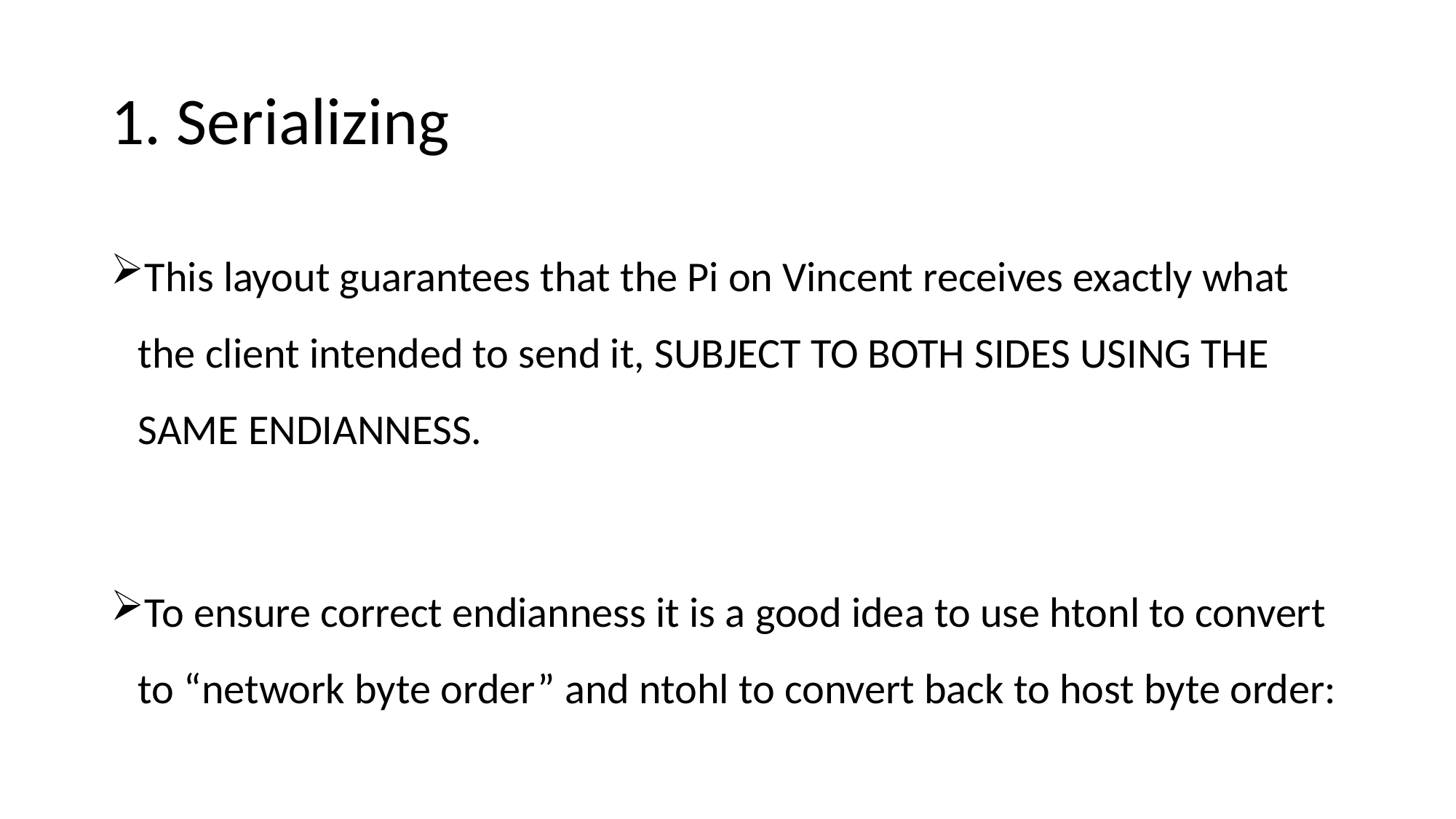

# 1. Serializing
This layout guarantees that the Pi on Vincent receives exactly what the client intended to send it, SUBJECT TO BOTH SIDES USING THE SAME ENDIANNESS.

To ensure correct endianness it is a good idea to use htonl to convert to “network byte order” and ntohl to convert back to host byte order: